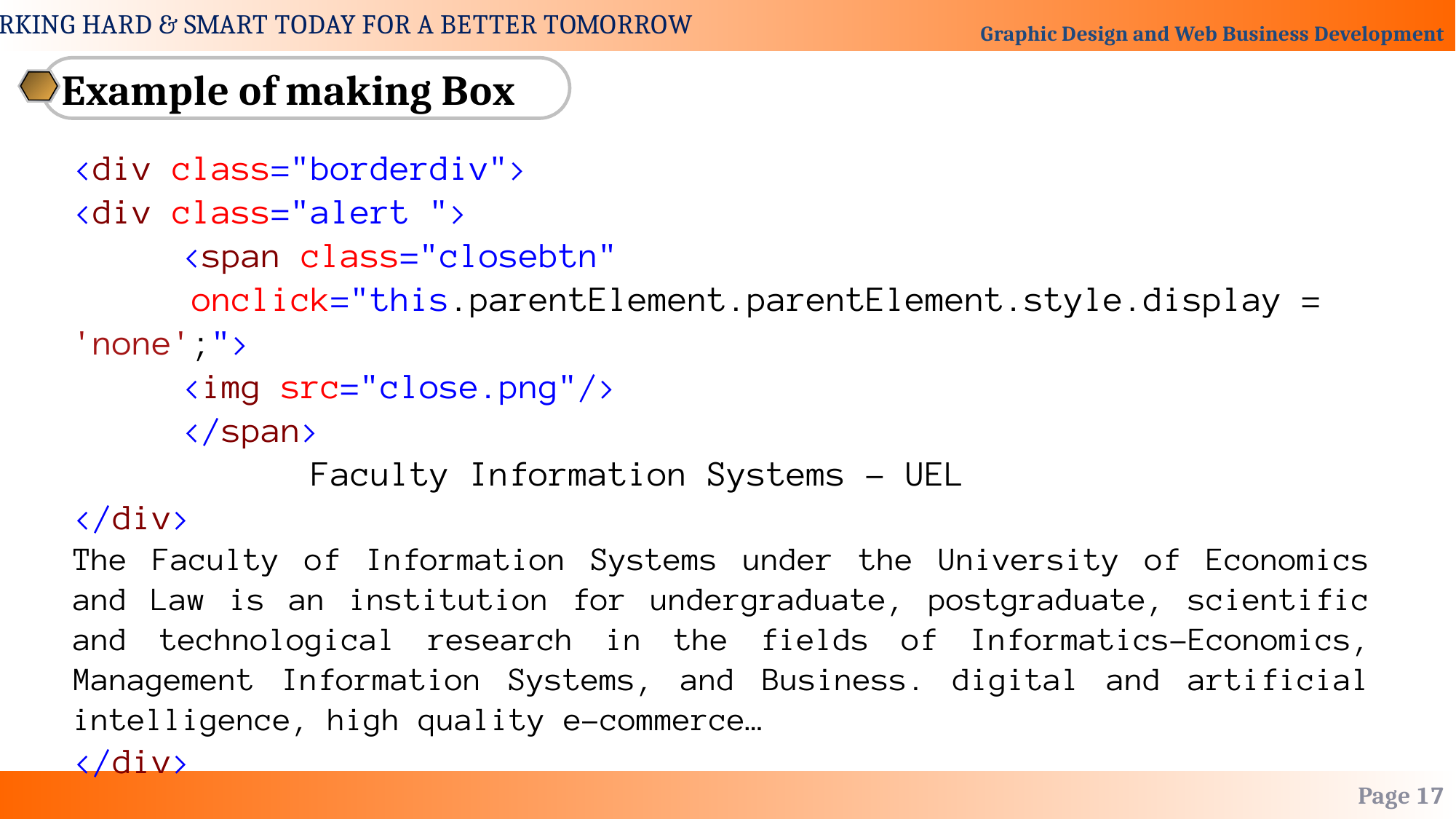

Example of making Box

<div class="borderdiv">
<div class="alert ">
	<span class="closebtn"
      onclick="this.parentElement.parentElement.style.display = 'none';">
	<img src="close.png"/>
	</span>
            Faculty Information Systems - UEL
</div>
The Faculty of Information Systems under the University of Economics and Law is an institution for undergraduate, postgraduate, scientific and technological research in the fields of Informatics-Economics, Management Information Systems, and Business. digital and artificial intelligence, high quality e-commerce…
</div>
Page 17